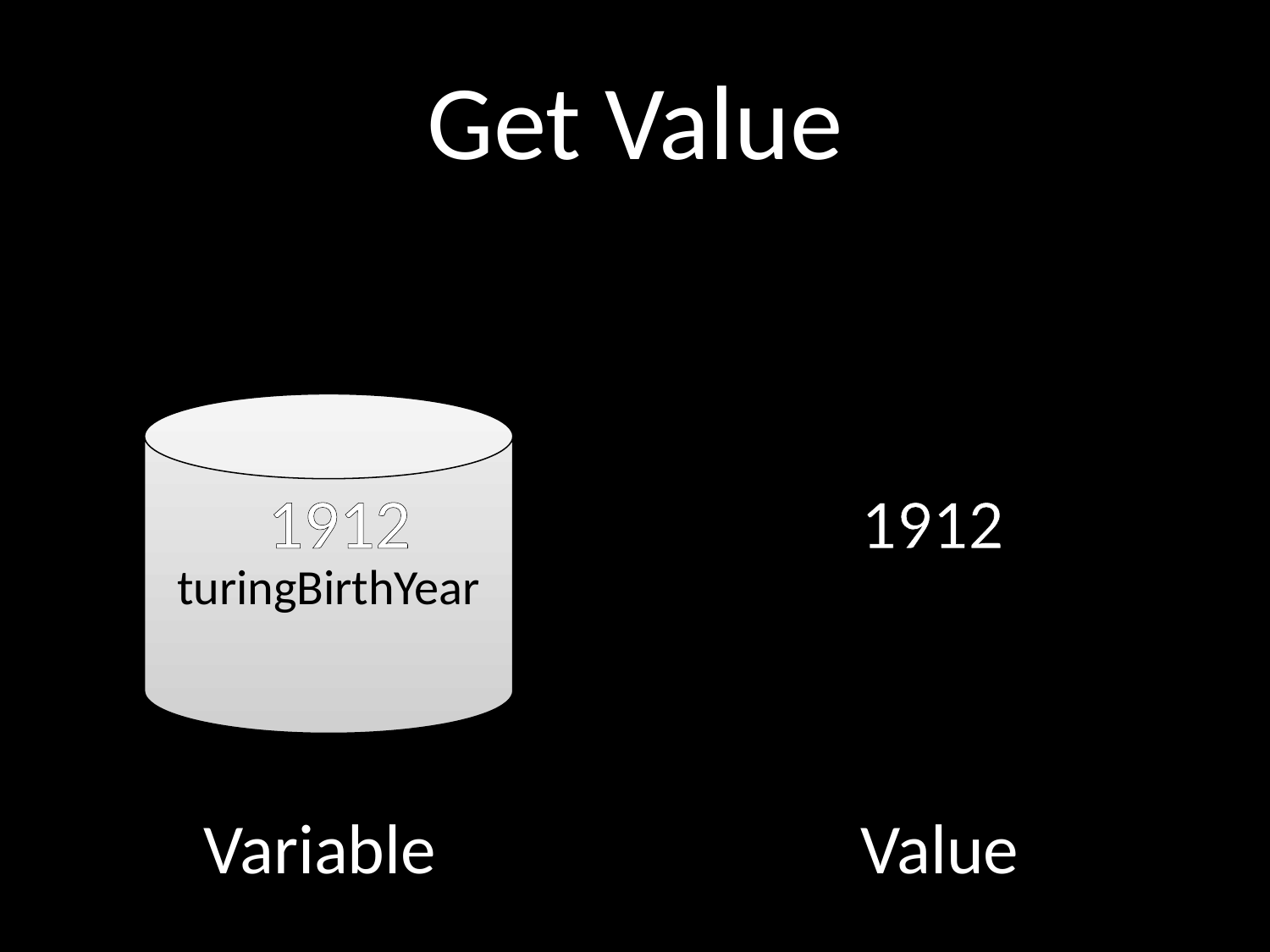

# Get Value
turingBirthYear
1912
1912
Variable
Value